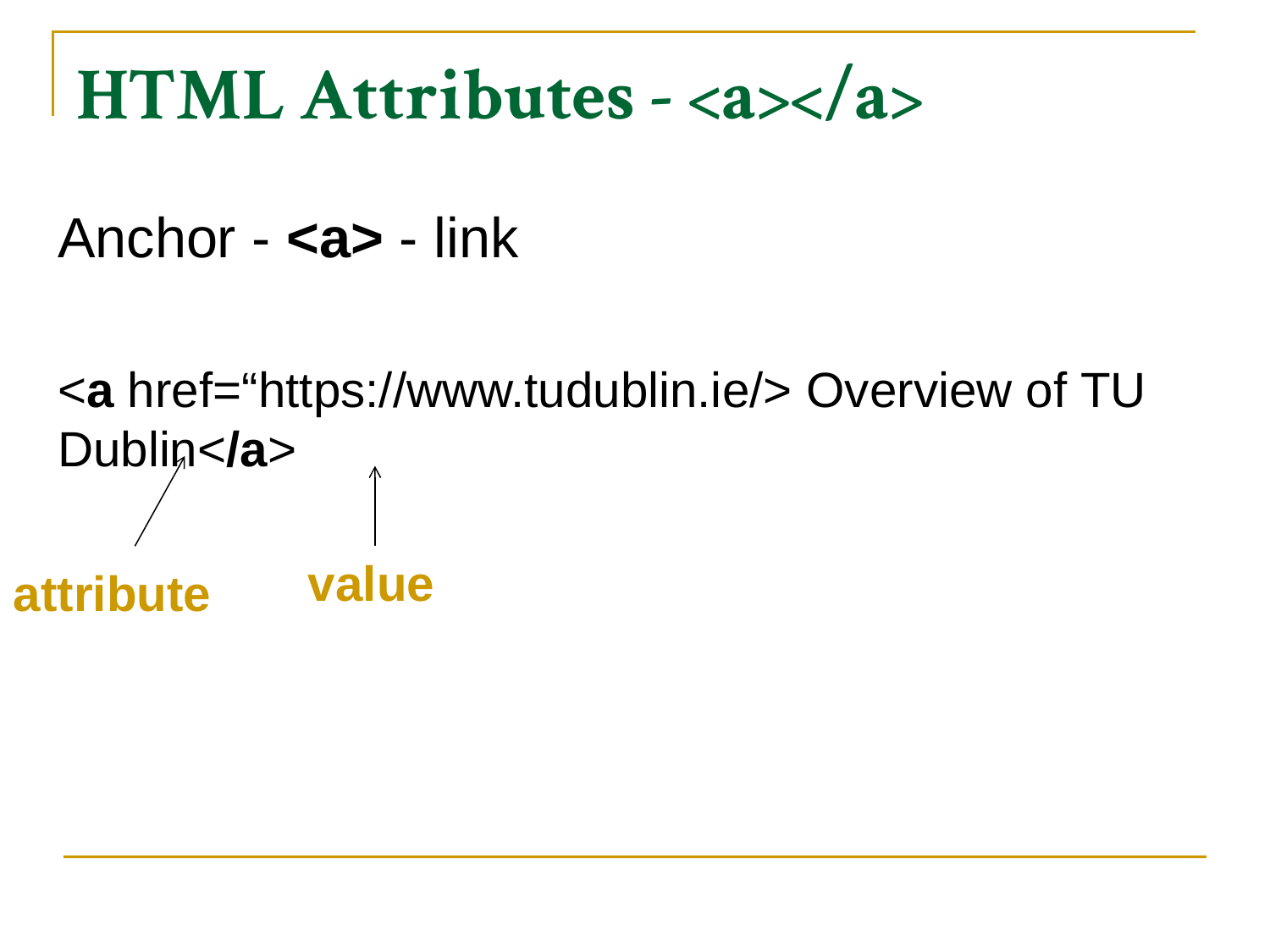

# HTML Attributes - <a></a>

Anchor - <a> - link

<a href=“https://www.tudublin.ie/> Overview of TU Dublin</a>

value
attribute